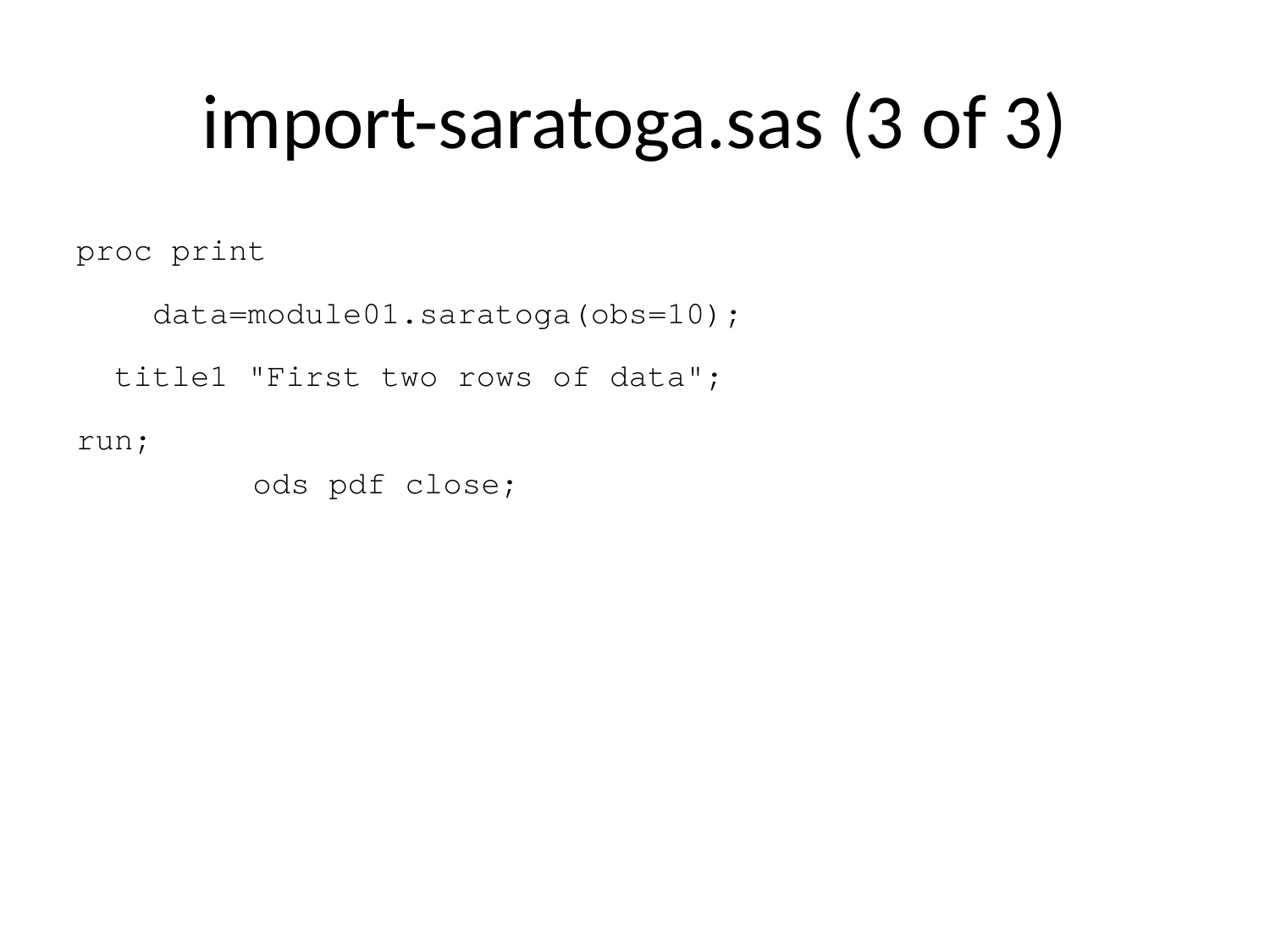

# import-saratoga.sas (3 of 3)
proc print
    data=module01.saratoga(obs=10);
  title1 "First two rows of data";
run;
ods pdf close;